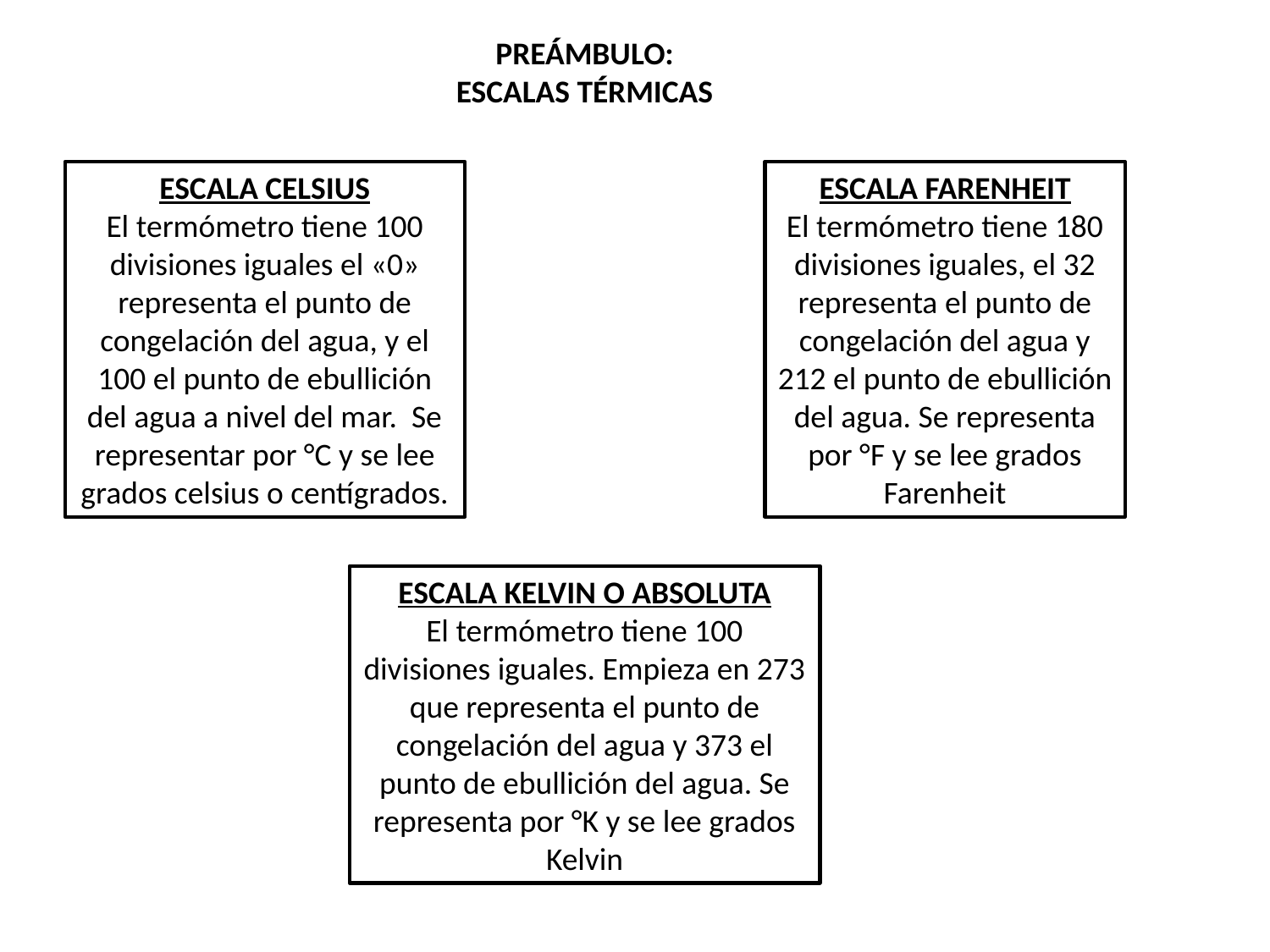

PREÁMBULO:
ESCALAS TÉRMICAS
ESCALA FARENHEIT
El termómetro tiene 180 divisiones iguales, el 32 representa el punto de congelación del agua y 212 el punto de ebullición del agua. Se representa por °F y se lee grados Farenheit
ESCALA CELSIUS
El termómetro tiene 100 divisiones iguales el «0» representa el punto de congelación del agua, y el 100 el punto de ebullición del agua a nivel del mar.  Se representar por °C y se lee grados celsius o centígrados.
ESCALA KELVIN O ABSOLUTA
El termómetro tiene 100 divisiones iguales. Empieza en 273 que representa el punto de congelación del agua y 373 el punto de ebullición del agua. Se representa por °K y se lee grados Kelvin